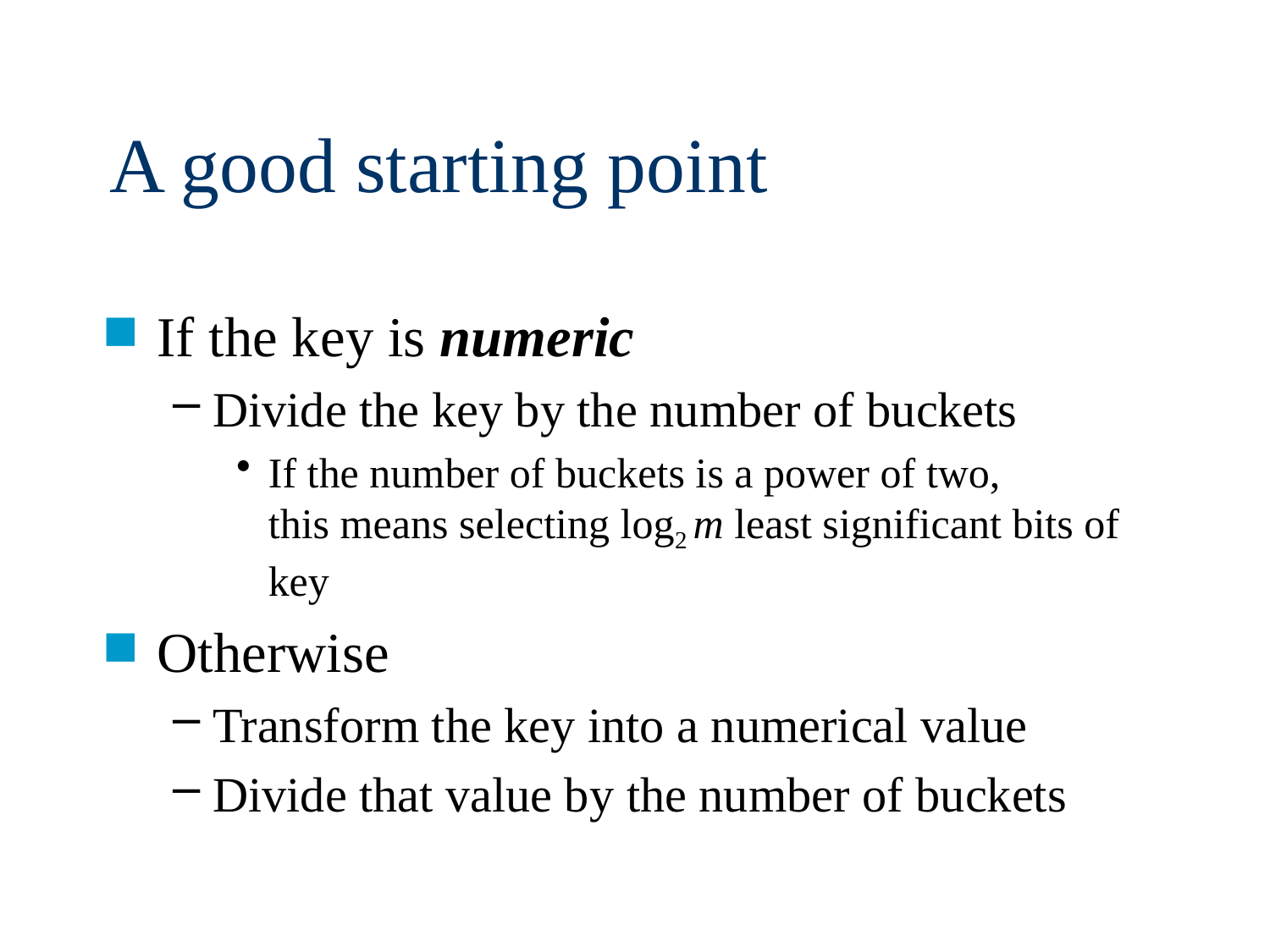

# A good starting point
If the key is numeric
Divide the key by the number of buckets
If the number of buckets is a power of two,
this means selecting log2 m least significant bits of key
Otherwise
Transform the key into a numerical value
Divide that value by the number of buckets